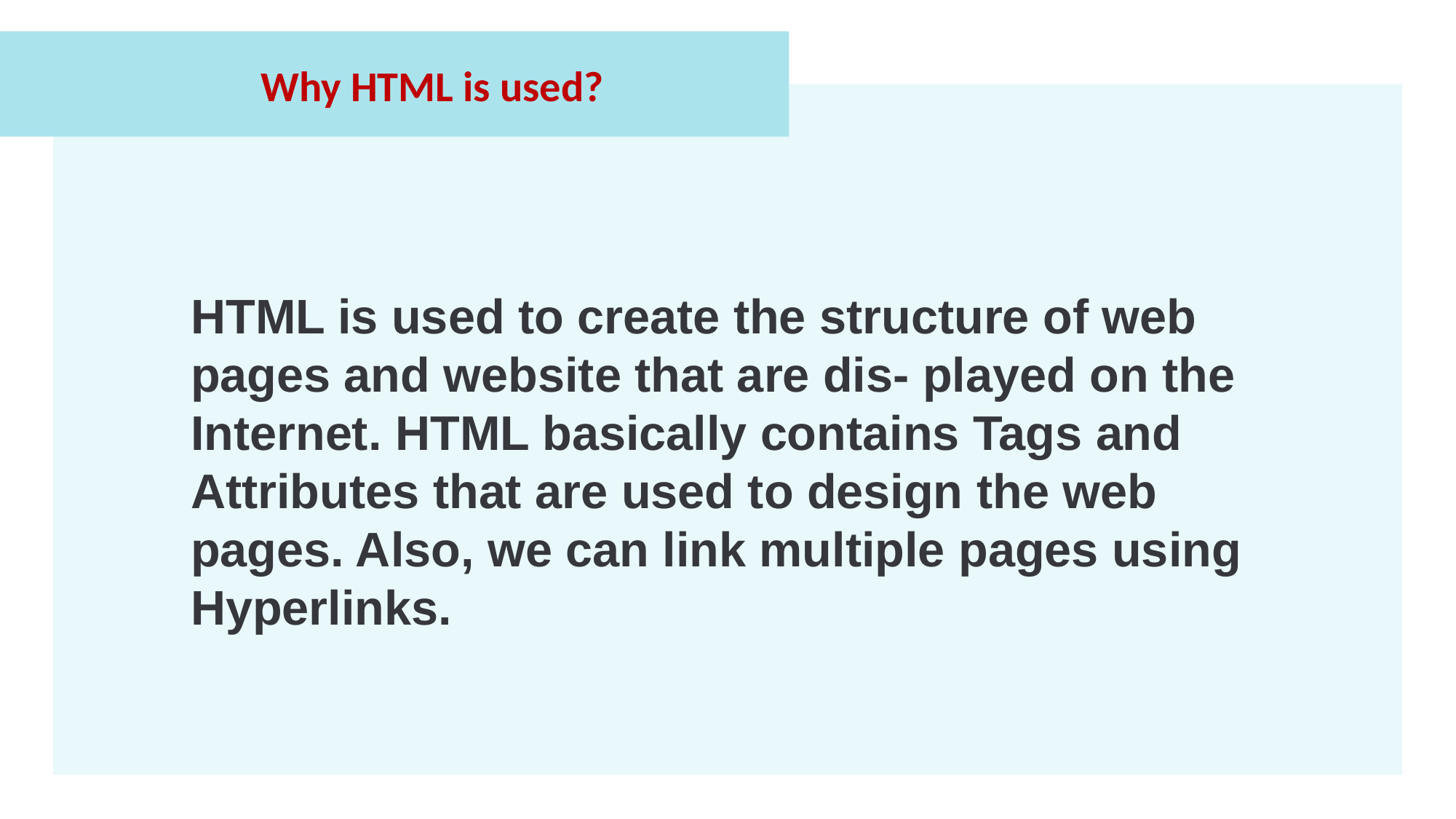

Why HTML is used?

HTML is used to create the structure of web pages and website that are dis- played on the Internet. HTML basically contains Tags and Attributes that are used to design the web pages. Also, we can link multiple pages using Hyperlinks.